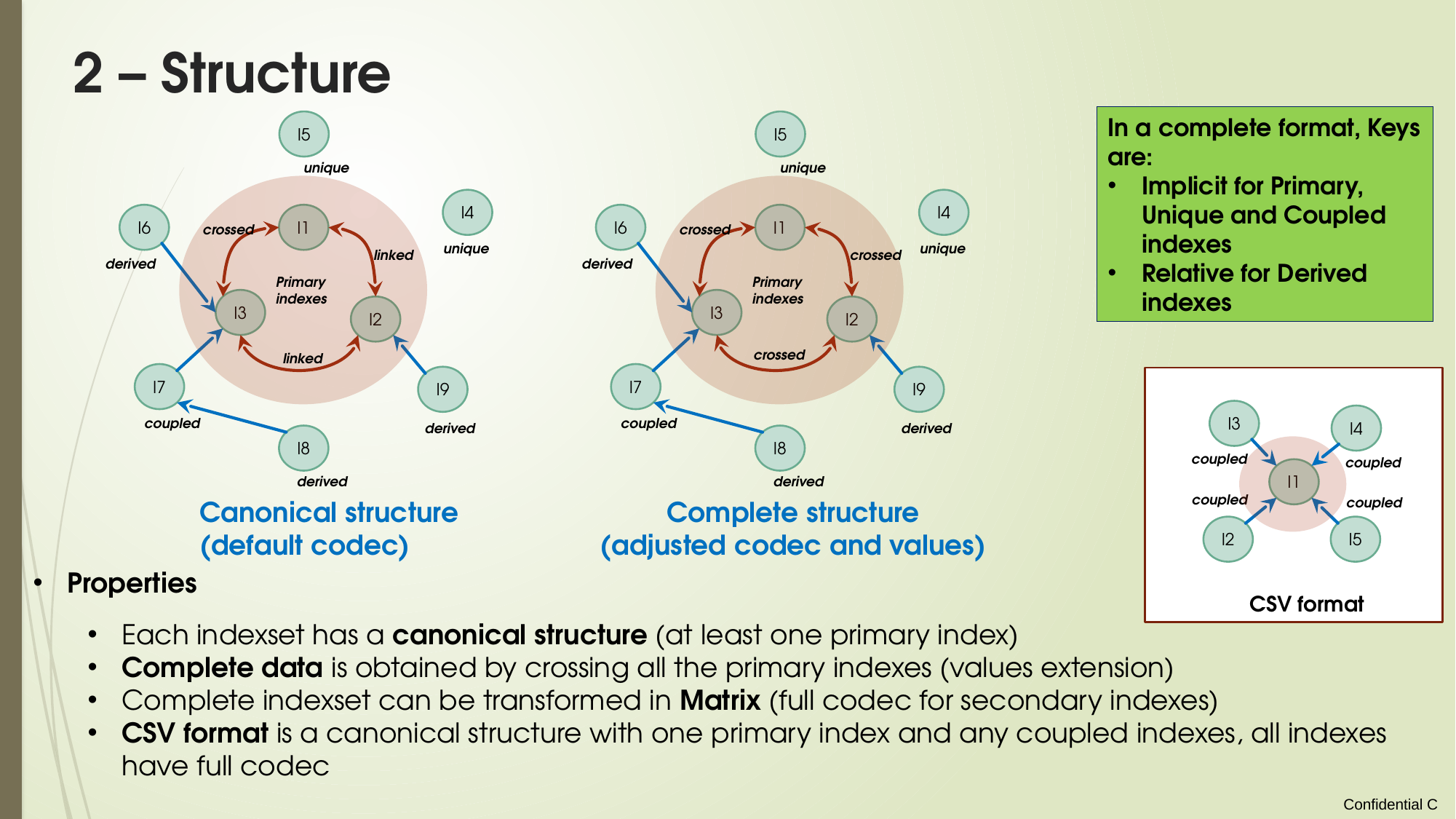

# 2 – Structure
In a complete format, Keys are:
Implicit for Primary, Unique and Coupled indexes
Relative for Derived indexes
I5
unique

I4
I6
I1
crossed
unique
linked
derived
Primary
indexes
I3
I2
linked
I7
I9
coupled
derived
I8
derived
I5
unique

I4
I6
I1
crossed
unique
crossed
derived
Primary
indexes
I3
I2
crossed
I7
I9
coupled
derived
I8
derived

I3
I4

coupled
coupled
I1
coupled
coupled
Canonical structure
(default codec)
Complete structure
(adjusted codec and values)
I2
I5
Properties

Each indexset has a canonical structure (at least one primary index)
Complete data is obtained by crossing all the primary indexes (values extension)
Complete indexset can be transformed in Matrix (full codec for secondary indexes)
CSV format is a canonical structure with one primary index and any coupled indexes, all indexes have full codec
CSV format